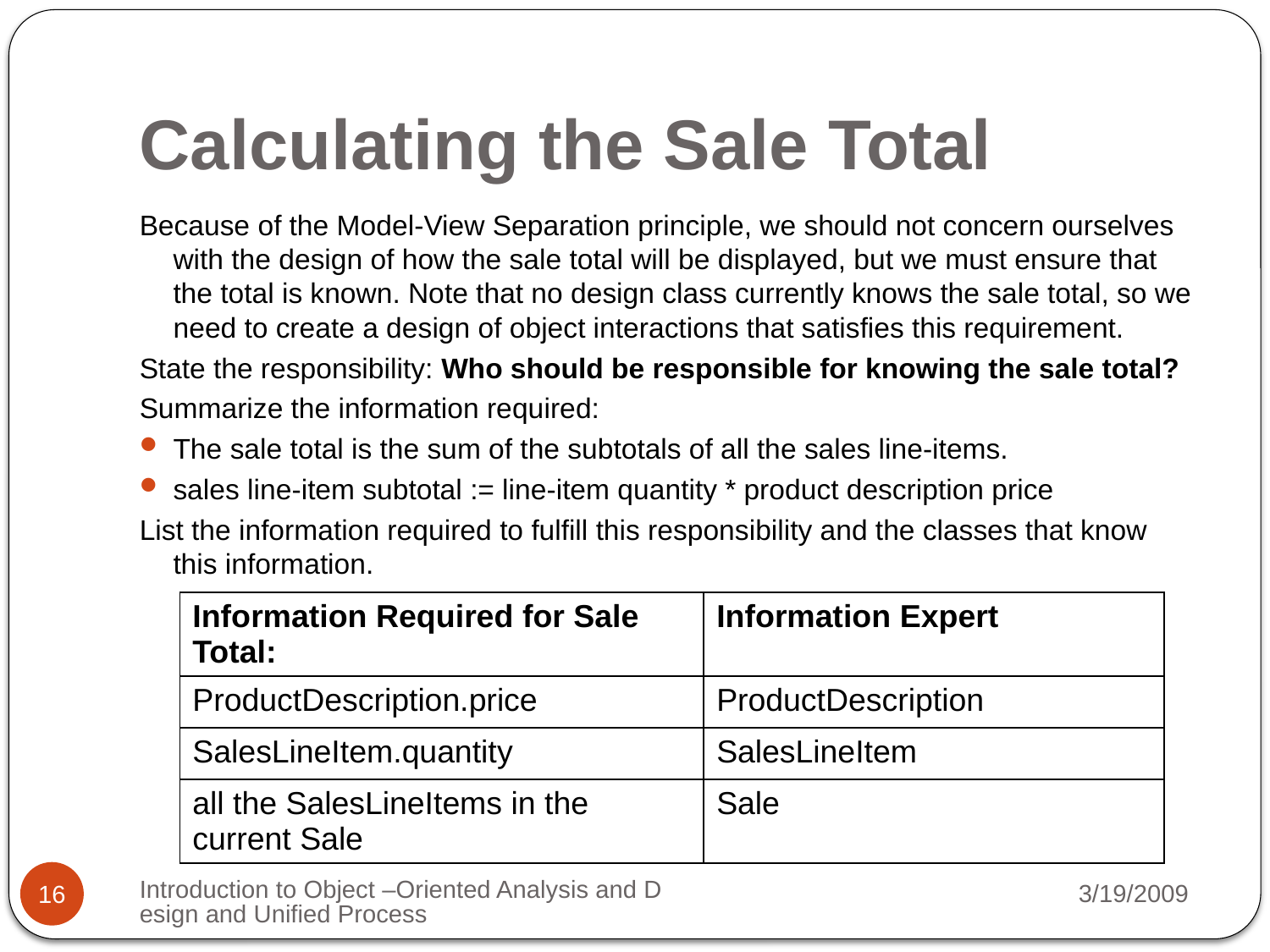

# Calculating the Sale Total
Because of the Model-View Separation principle, we should not concern ourselves with the design of how the sale total will be displayed, but we must ensure that the total is known. Note that no design class currently knows the sale total, so we need to create a design of object interactions that satisfies this requirement.
State the responsibility: Who should be responsible for knowing the sale total?
Summarize the information required:
The sale total is the sum of the subtotals of all the sales line-items.
sales line-item subtotal := line-item quantity * product description price
List the information required to fulfill this responsibility and the classes that know this information.

| Information Required for Sale Total: | Information Expert |
| --- | --- |
| ProductDescription.price | ProductDescription |
| SalesLineItem.quantity | SalesLineItem |
| all the SalesLineItems in the current Sale | Sale |
Introduction to Object –Oriented Analysis and Design and Unified Process
3/19/2009
16